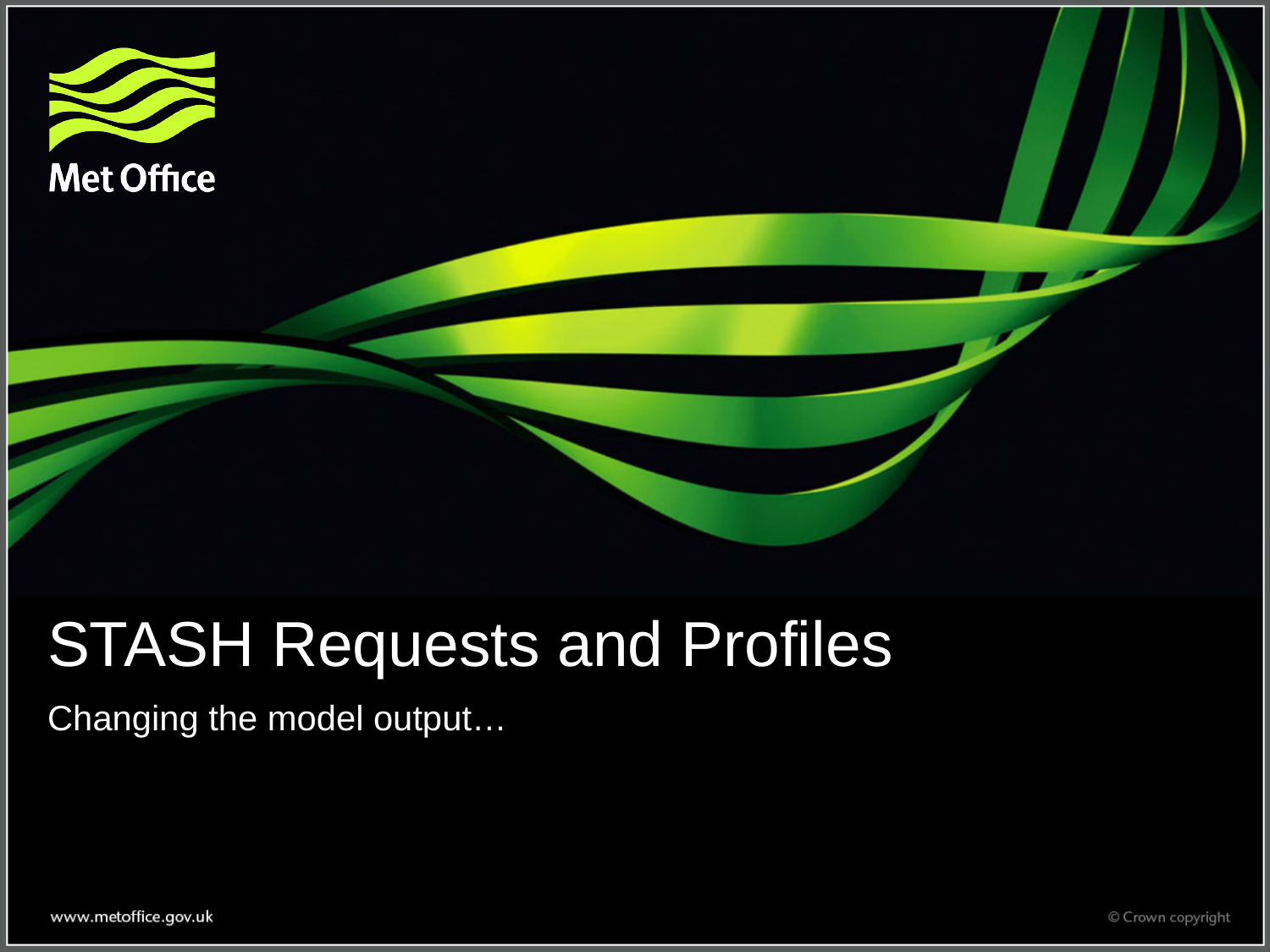

# STASH Requests and Profiles
Changing the model output…